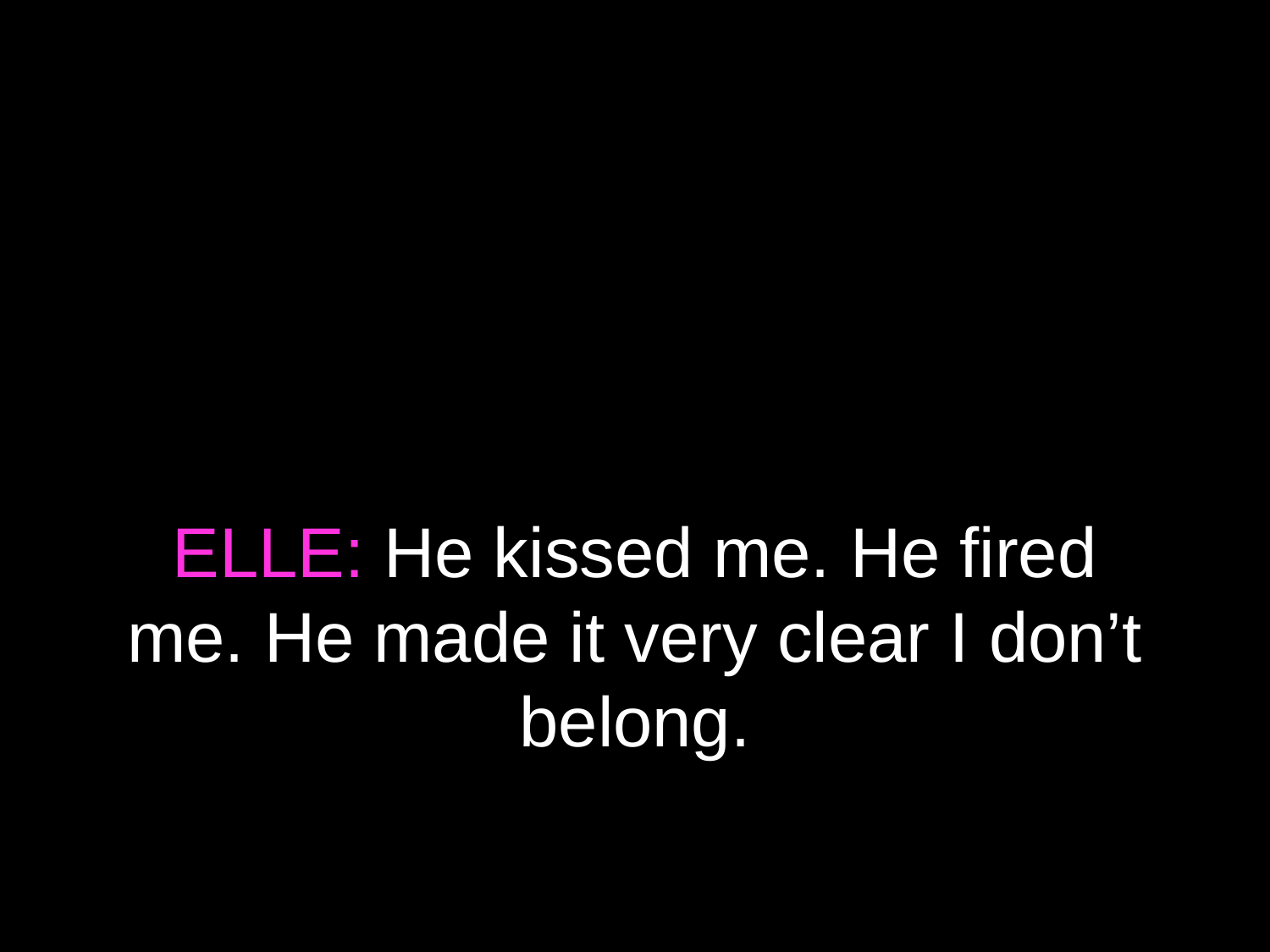

# ELLE: He kissed me. He fired me. He made it very clear I don’t belong.